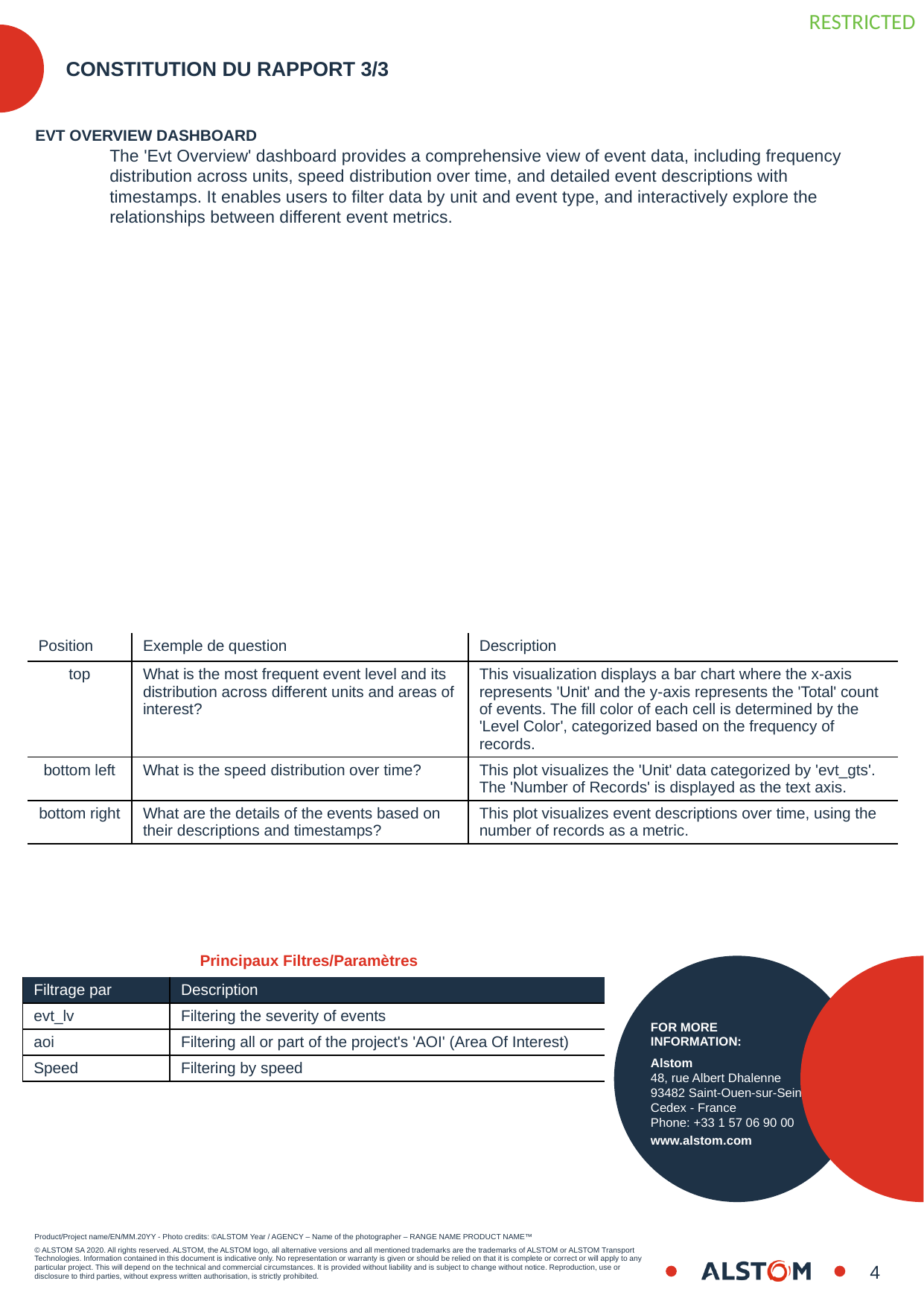

# Constitution du rapport 3/3
Evt Overview Dashboard
The 'Evt Overview' dashboard provides a comprehensive view of event data, including frequency distribution across units, speed distribution over time, and detailed event descriptions with timestamps. It enables users to filter data by unit and event type, and interactively explore the relationships between different event metrics.

| Position | Exemple de question | Description |
| --- | --- | --- |
| top | What is the most frequent event level and its distribution across different units and areas of interest? | This visualization displays a bar chart where the x-axis represents 'Unit' and the y-axis represents the 'Total' count of events. The fill color of each cell is determined by the 'Level Color', categorized based on the frequency of records. |
| bottom left | What is the speed distribution over time? | This plot visualizes the 'Unit' data categorized by 'evt\_gts'. The 'Number of Records' is displayed as the text axis. |
| bottom right | What are the details of the events based on their descriptions and timestamps? | This plot visualizes event descriptions over time, using the number of records as a metric. |

Principaux Filtres/Paramètres
| Filtrage par | Description |
| --- | --- |
| evt\_lv | Filtering the severity of events |
| aoi | Filtering all or part of the project's 'AOI' (Area Of Interest) |
| Speed | Filtering by speed |
4
8/30/2024